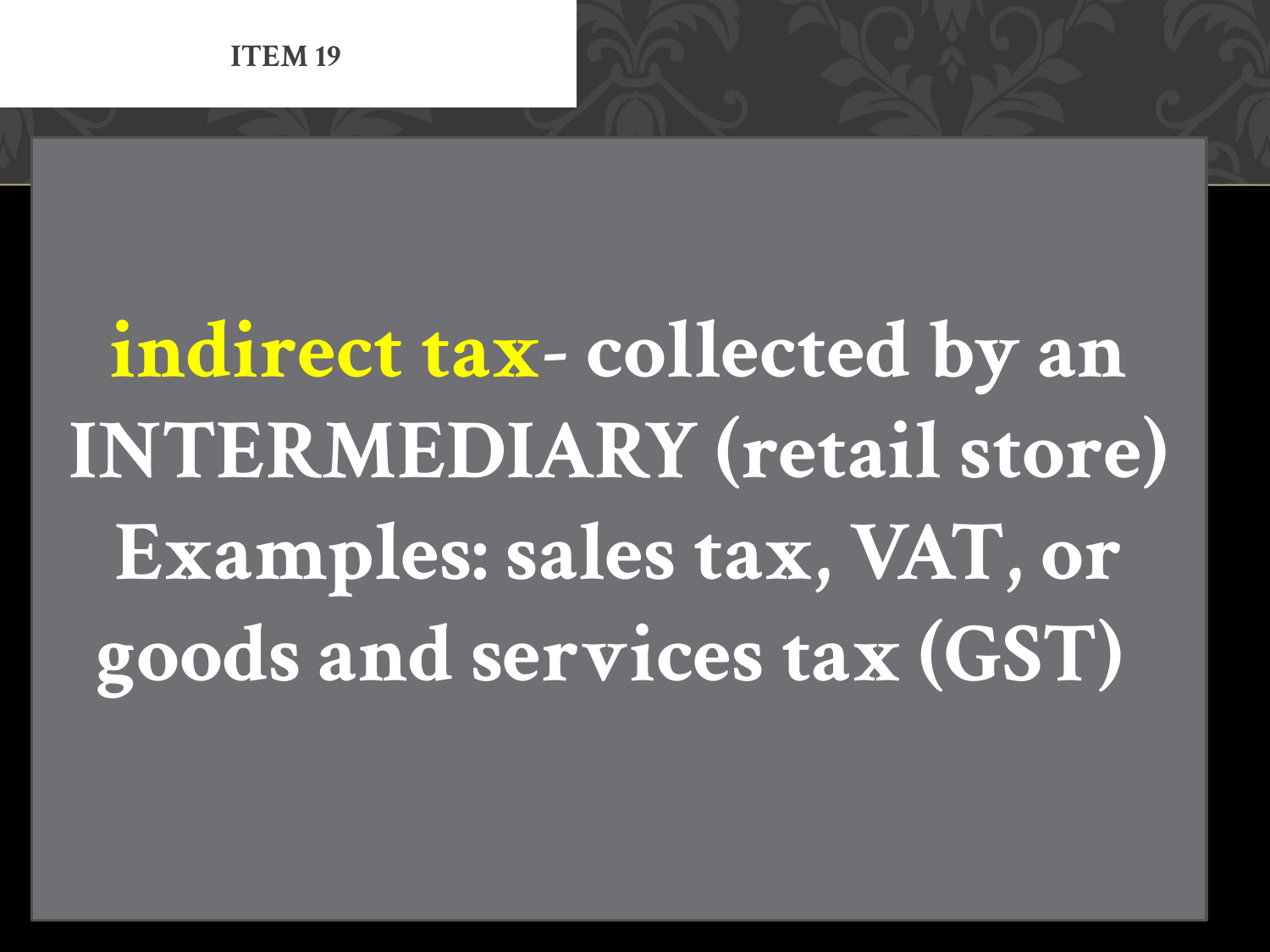

# Item 19
indirect tax- collected by an INTERMEDIARY (retail store) Examples: sales tax, VAT, or goods and services tax (GST)